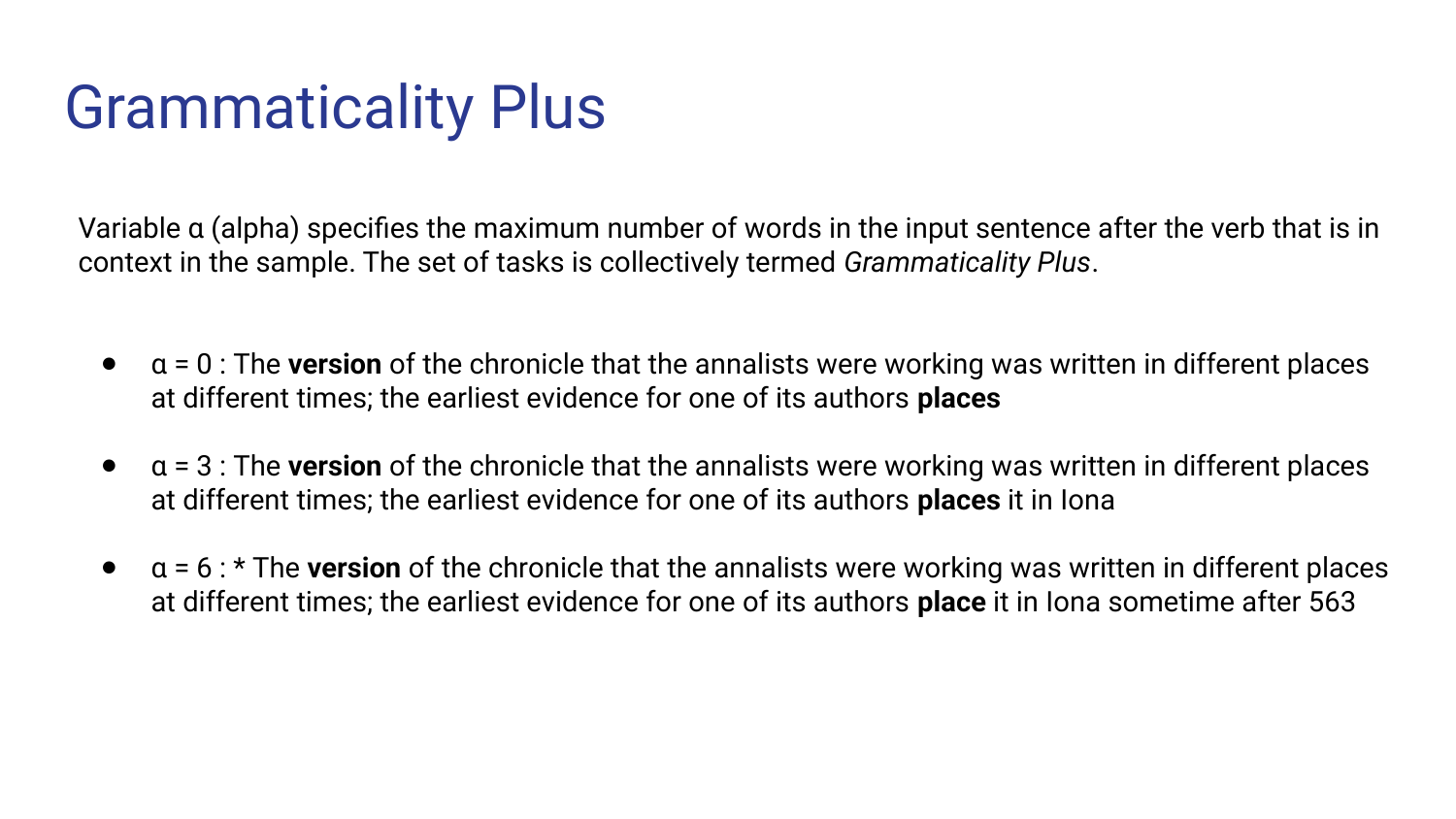

# Grammaticality Plus
Variable α (alpha) specifies the maximum number of words in the input sentence after the verb that is in context in the sample. The set of tasks is collectively termed Grammaticality Plus.

α = 0 : The version of the chronicle that the annalists were working was written in different places at different times; the earliest evidence for one of its authors places

α = 3 : The version of the chronicle that the annalists were working was written in different places at different times; the earliest evidence for one of its authors places it in Iona

α = 6 : * The version of the chronicle that the annalists were working was written in different places at different times; the earliest evidence for one of its authors place it in Iona sometime after 563